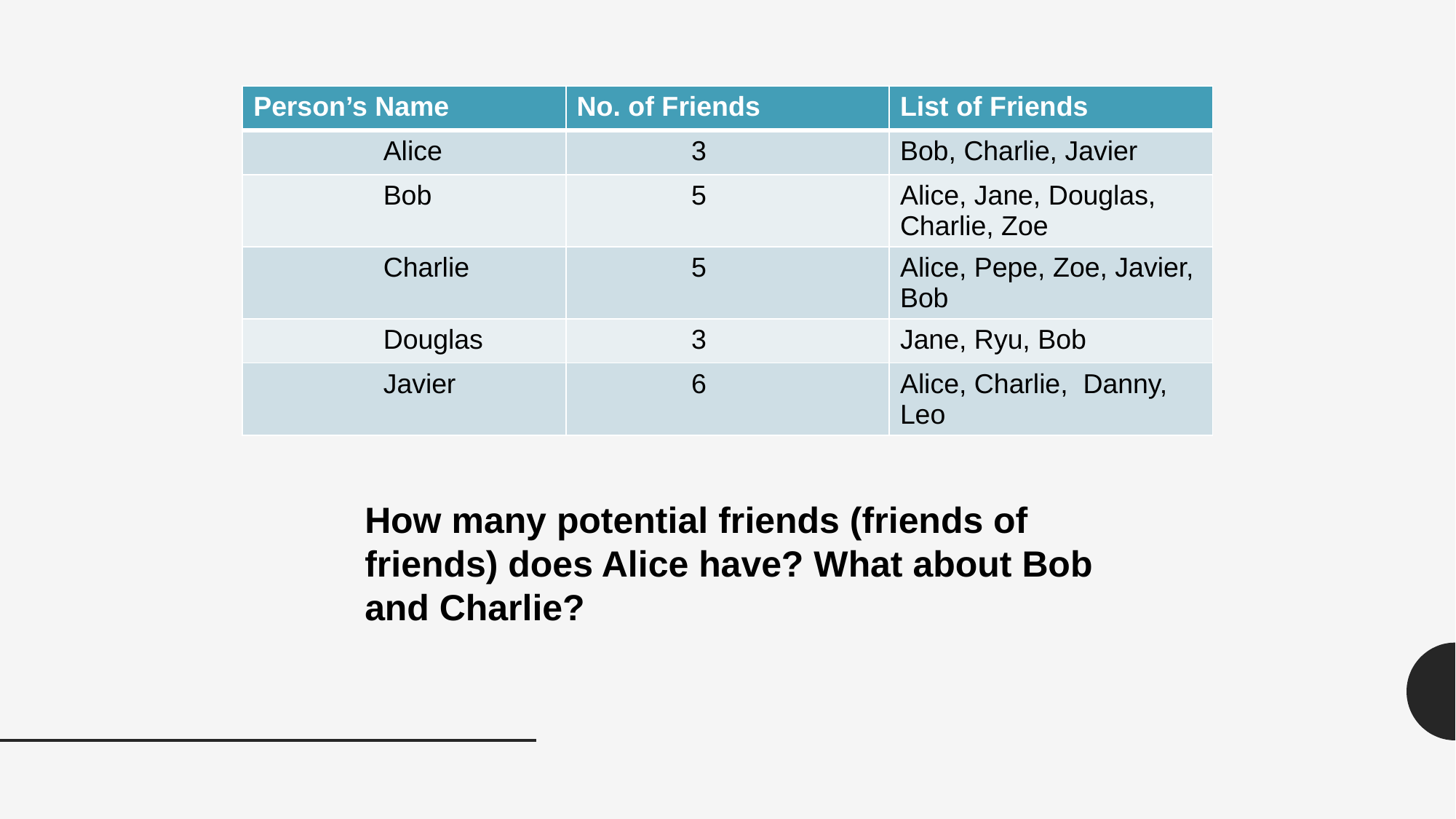

| Person’s Name | No. of Friends | List of Friends |
| --- | --- | --- |
| Alice | 3 | Bob, Charlie, Javier |
| Bob | 5 | Alice, Jane, Douglas, Charlie, Zoe |
| Charlie | 5 | Alice, Pepe, Zoe, Javier, Bob |
| Douglas | 3 | Jane, Ryu, Bob |
| Javier | 6 | Alice, Charlie, Danny, Leo |
How many potential friends (friends of friends) does Alice have? What about Bob and Charlie?